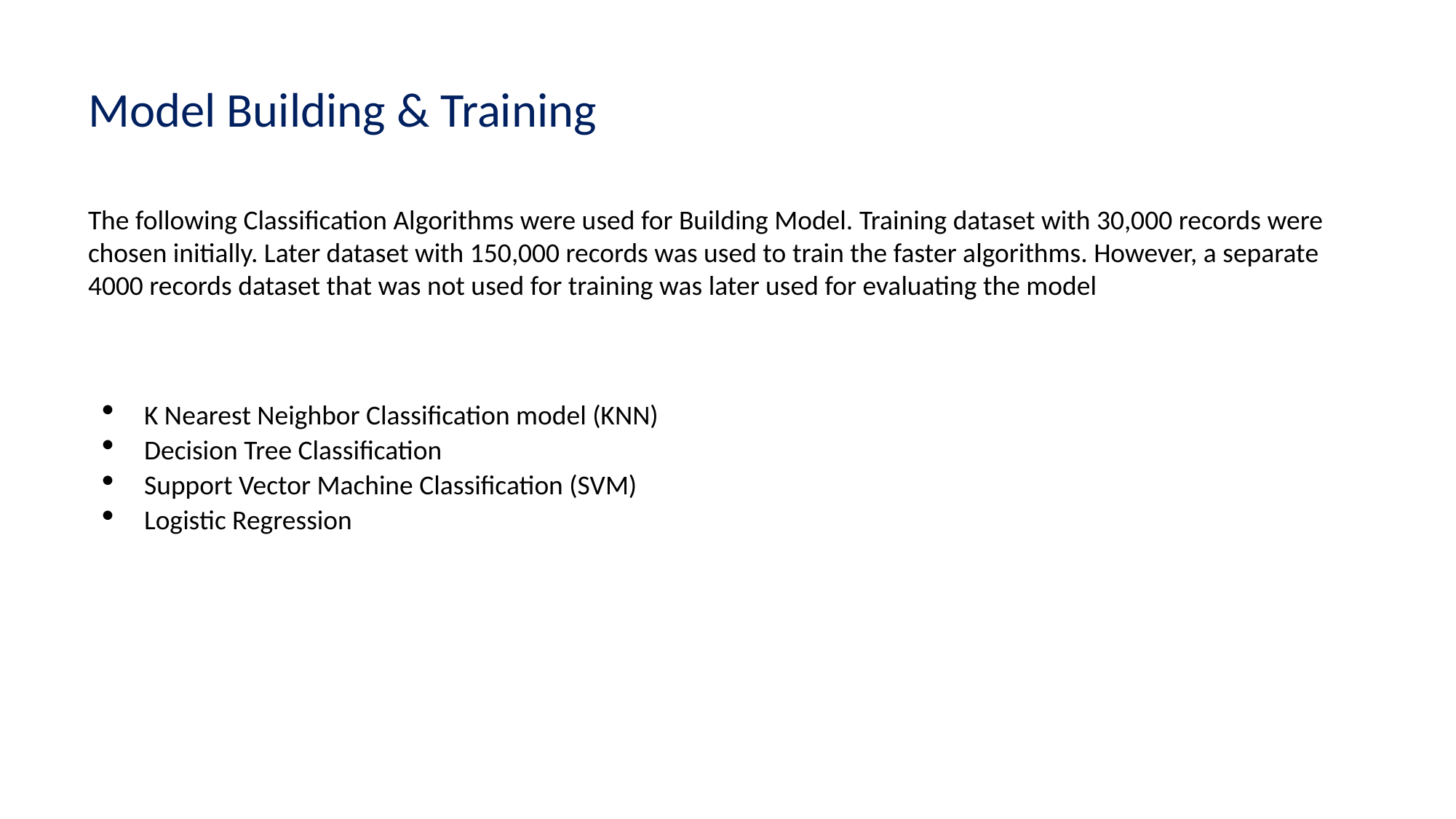

# Model Building & Training
The following Classification Algorithms were used for Building Model. Training dataset with 30,000 records were chosen initially. Later dataset with 150,000 records was used to train the faster algorithms. However, a separate 4000 records dataset that was not used for training was later used for evaluating the model

K Nearest Neighbor Classification model (KNN)
Decision Tree Classification
Support Vector Machine Classification (SVM)
Logistic Regression